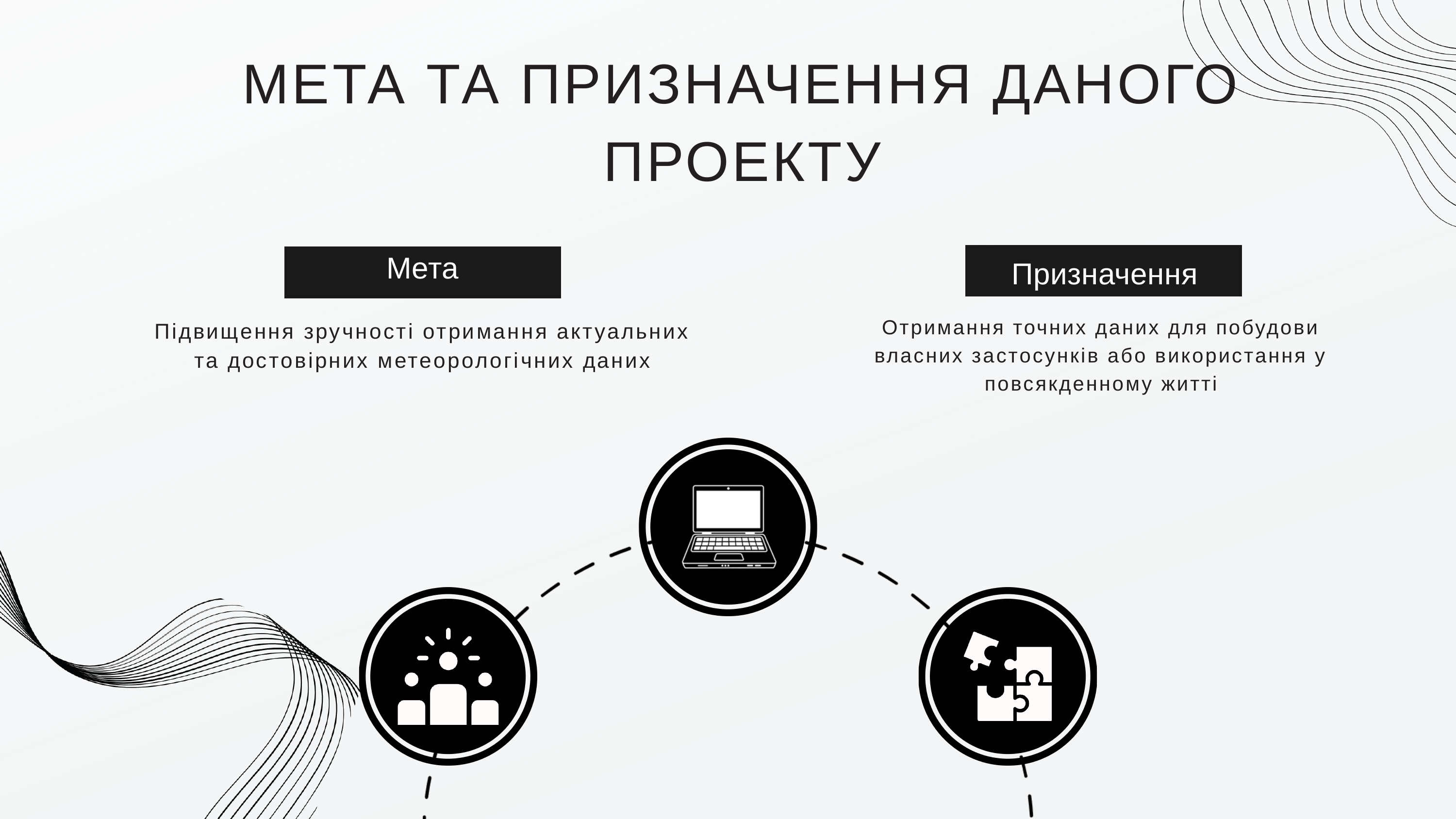

МЕТА ТА ПРИЗНАЧЕННЯ ДАНОГО ПРОЕКТУ

Призначення

Мета
Отримання точних даних для побудови власних застосунків або використання у повсякденному житті
Підвищення зручності отримання актуальних та достовірних метеорологічних даних